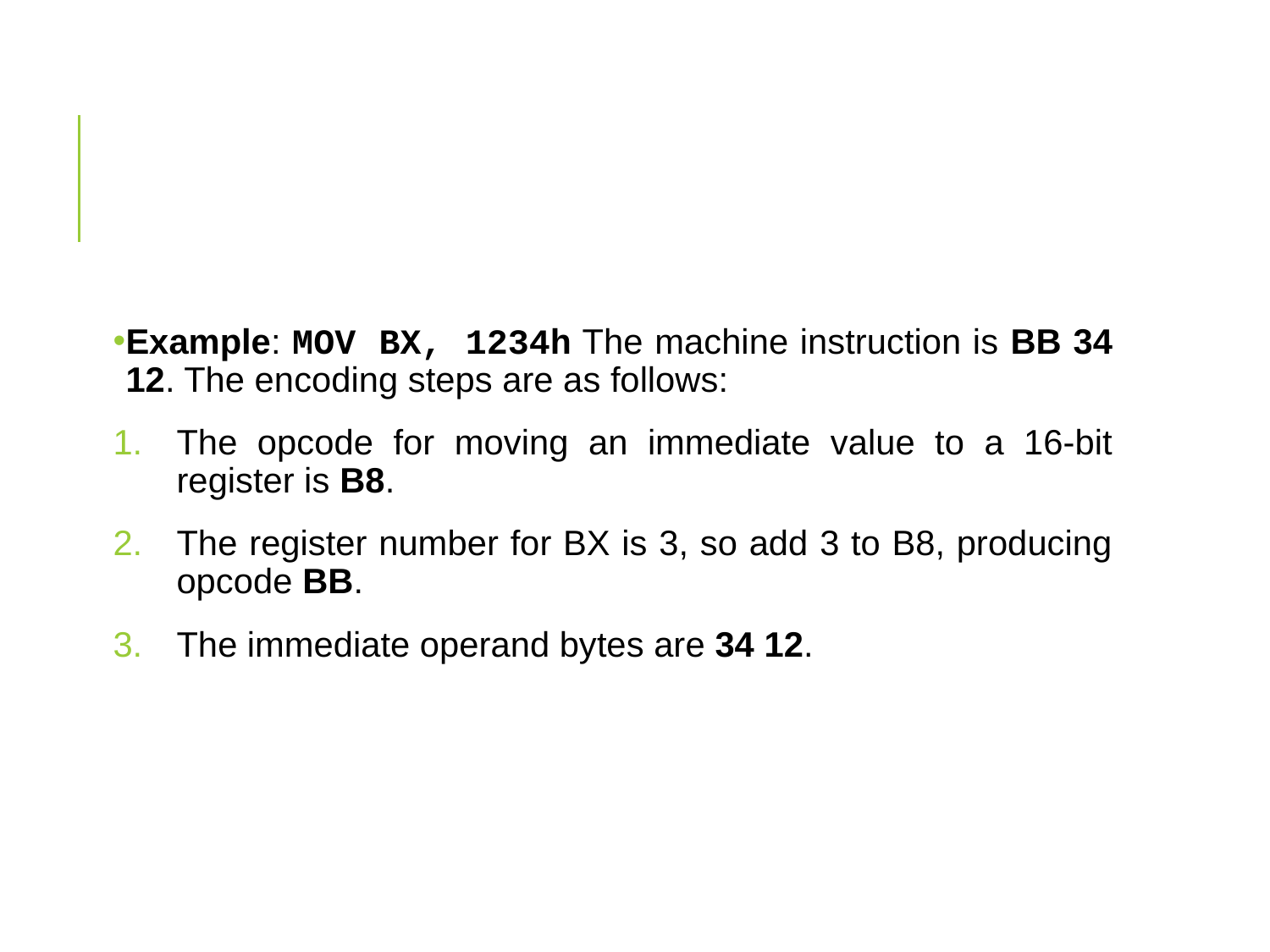

#
Example: MOV BX, 1234h The machine instruction is BB 34 12. The encoding steps are as follows:
The opcode for moving an immediate value to a 16-bit register is B8.
The register number for BX is 3, so add 3 to B8, producing opcode BB.
The immediate operand bytes are 34 12.